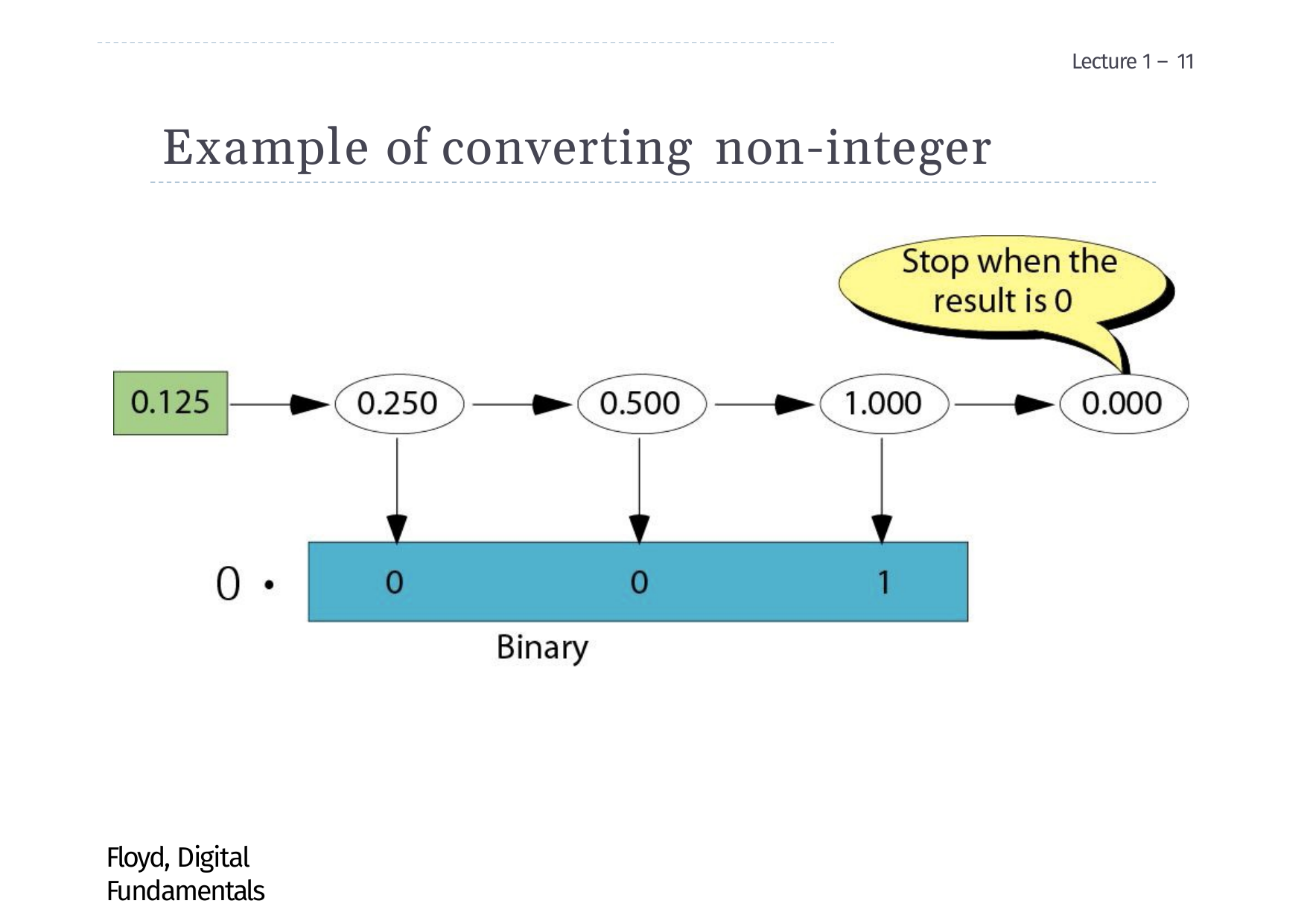

Lecture 1 – 11
# Example of converting non-integer

Floyd, Digital Fundamentals